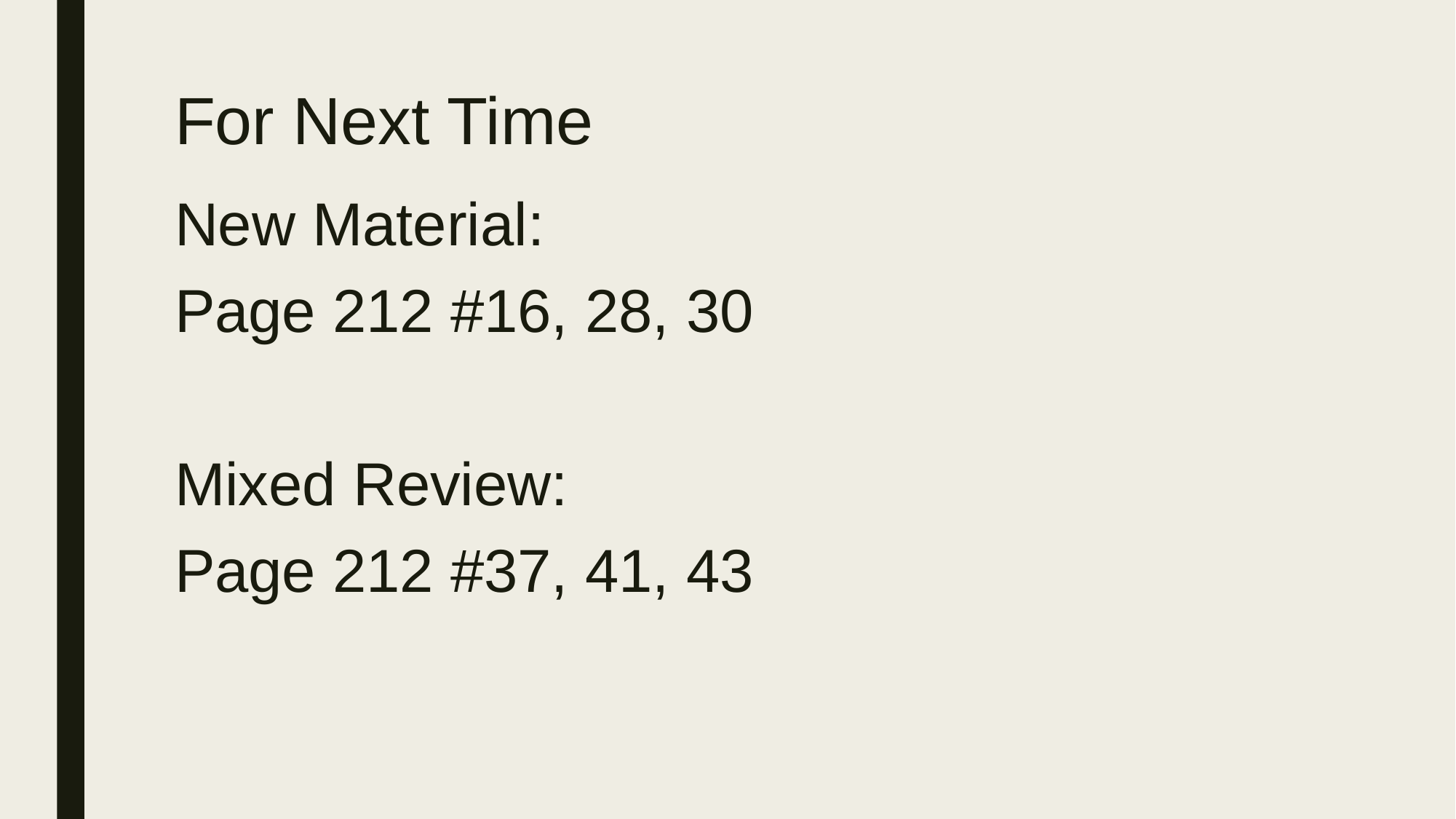

# For Next Time
New Material:
Page 212 #16, 28, 30

Mixed Review:
Page 212 #37, 41, 43